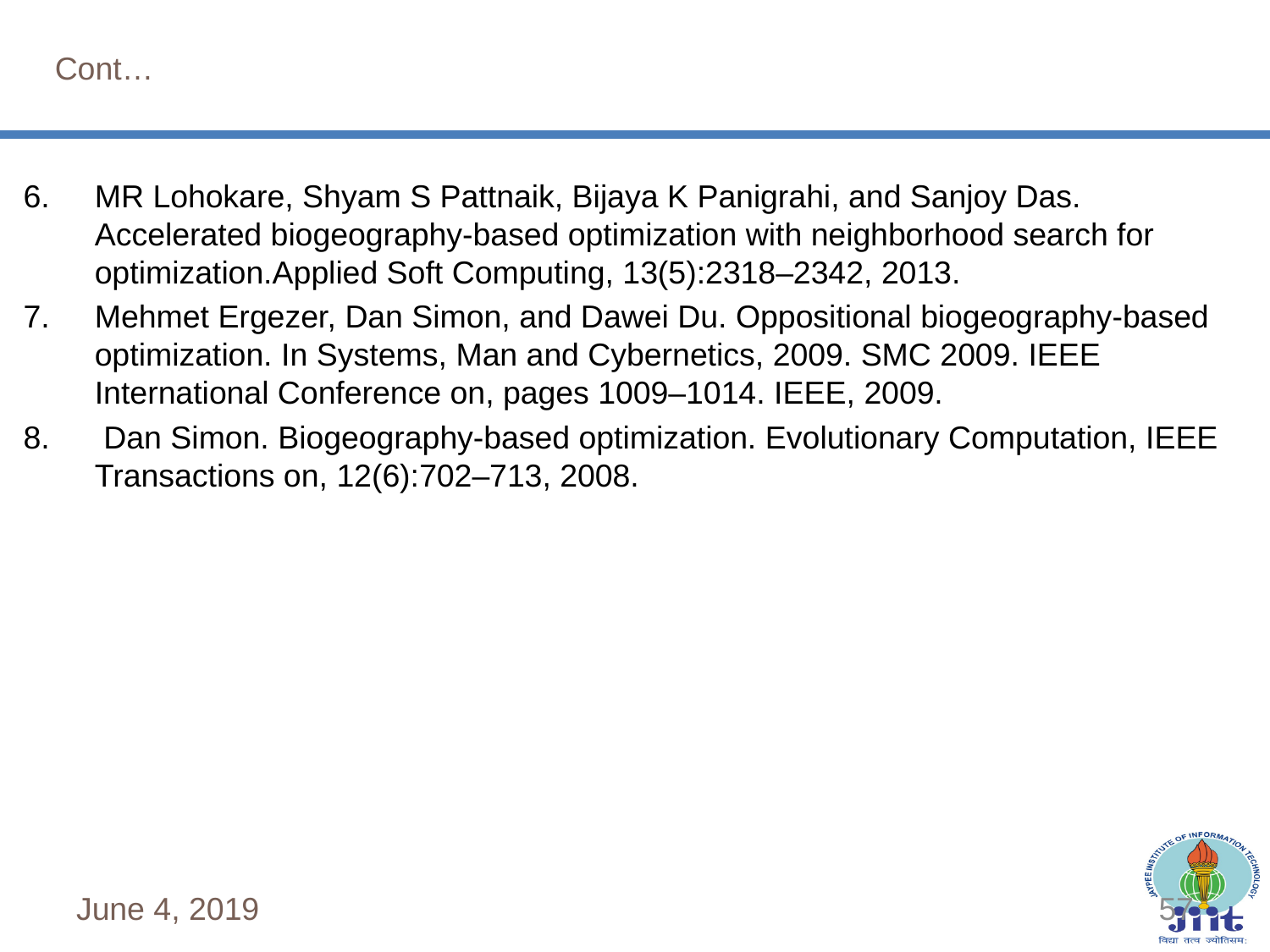

Cont…
MR Lohokare, Shyam S Pattnaik, Bijaya K Panigrahi, and Sanjoy Das. Accelerated biogeography-based optimization with neighborhood search for optimization.Applied Soft Computing, 13(5):2318–2342, 2013.
Mehmet Ergezer, Dan Simon, and Dawei Du. Oppositional biogeography-based optimization. In Systems, Man and Cybernetics, 2009. SMC 2009. IEEE International Conference on, pages 1009–1014. IEEE, 2009.
 Dan Simon. Biogeography-based optimization. Evolutionary Computation, IEEE Transactions on, 12(6):702–713, 2008.
June 4, 2019
57